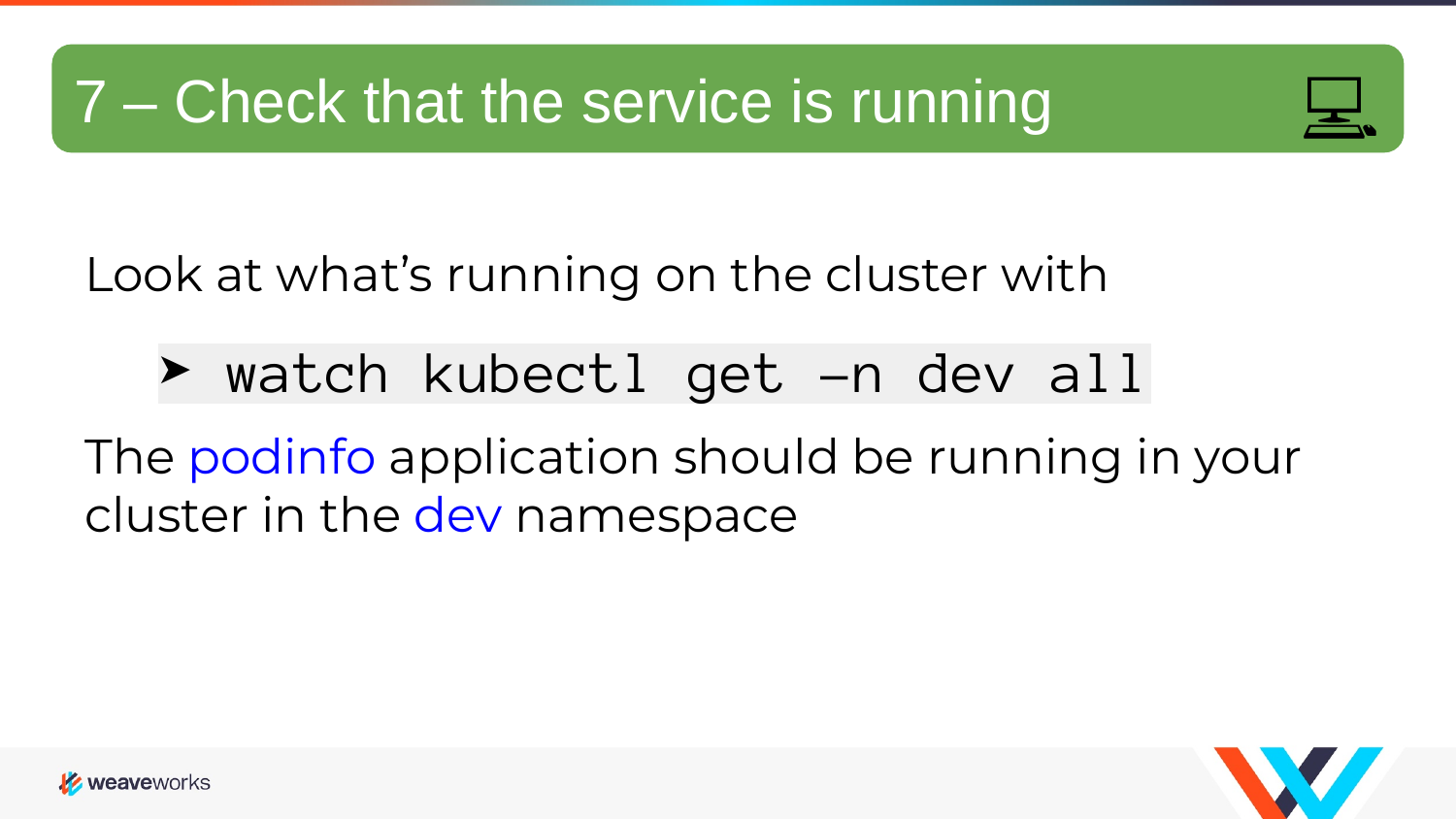

💻
7 – Check that the service is running
# GitOps hands-on 4/10
Look at what’s running on the cluster with
➤ watch kubectl get -n dev all
The podinfo application should be running in your cluster in the dev namespace